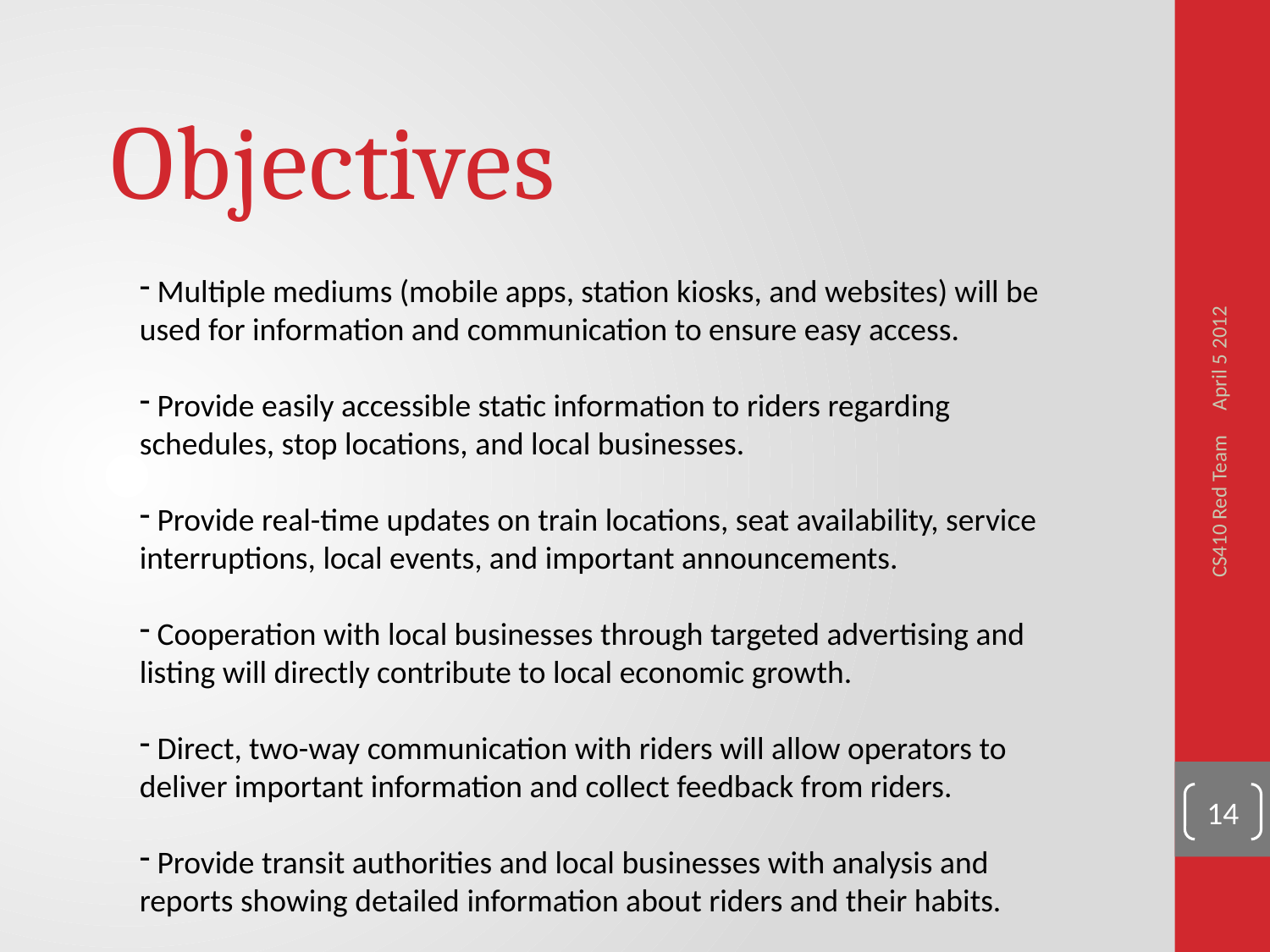

# Objectives
April 5 2012
 Multiple mediums (mobile apps, station kiosks, and websites) will be used for information and communication to ensure easy access.

 Provide easily accessible static information to riders regarding schedules, stop locations, and local businesses.

 Provide real-time updates on train locations, seat availability, service interruptions, local events, and important announcements.

 Cooperation with local businesses through targeted advertising and listing will directly contribute to local economic growth.

 Direct, two-way communication with riders will allow operators to deliver important information and collect feedback from riders.

 Provide transit authorities and local businesses with analysis and reports showing detailed information about riders and their habits.
CS410 Red Team
14